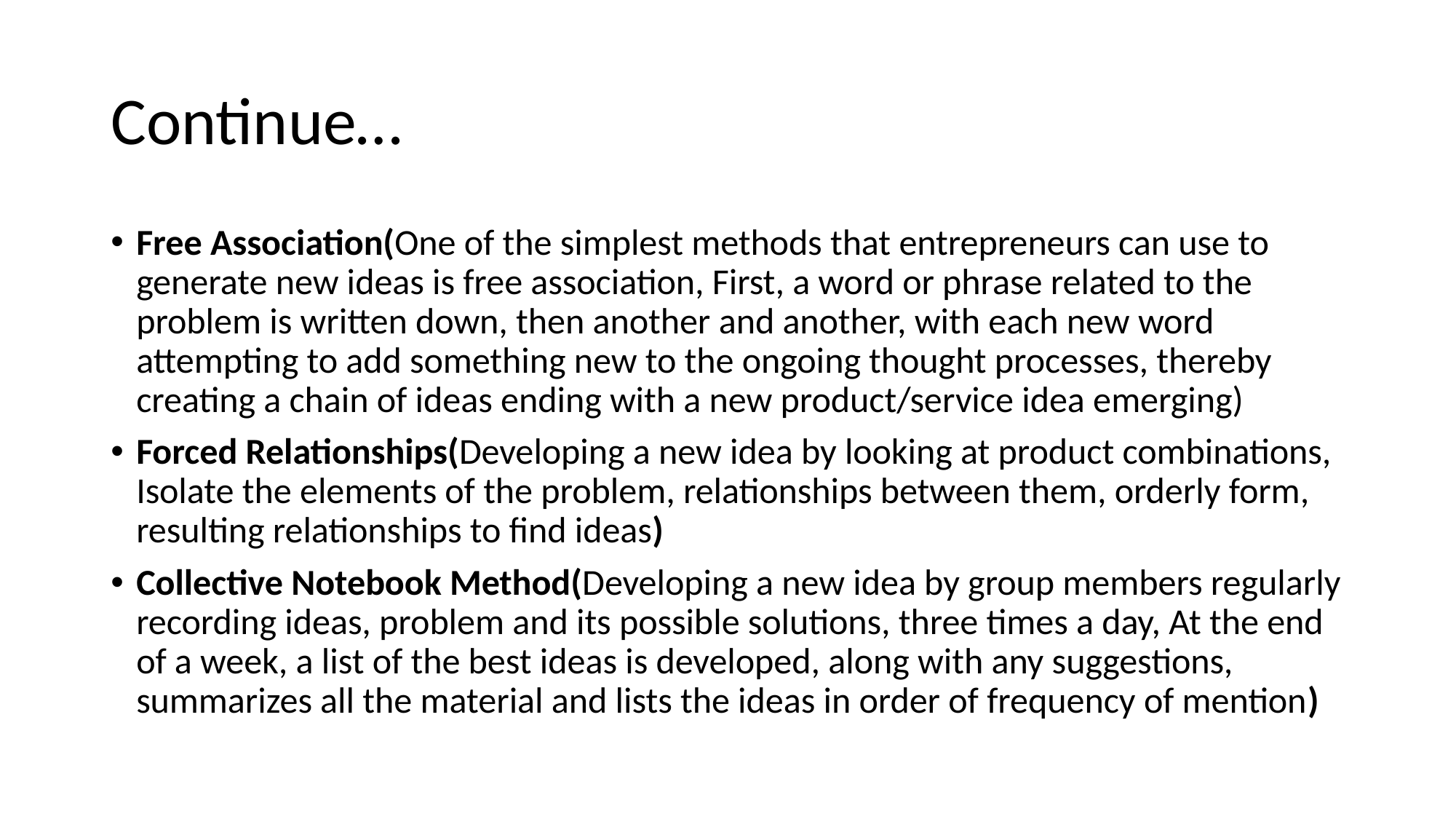

# Continue…
Free Association(One of the simplest methods that entrepreneurs can use to generate new ideas is free association, First, a word or phrase related to the problem is written down, then another and another, with each new word attempting to add something new to the ongoing thought processes, thereby creating a chain of ideas ending with a new product/service idea emerging)
Forced Relationships(Developing a new idea by looking at product combinations, Isolate the elements of the problem, relationships between them, orderly form, resulting relationships to find ideas)
Collective Notebook Method(Developing a new idea by group members regularly recording ideas, problem and its possible solutions, three times a day, At the end of a week, a list of the best ideas is developed, along with any suggestions, summarizes all the material and lists the ideas in order of frequency of mention)